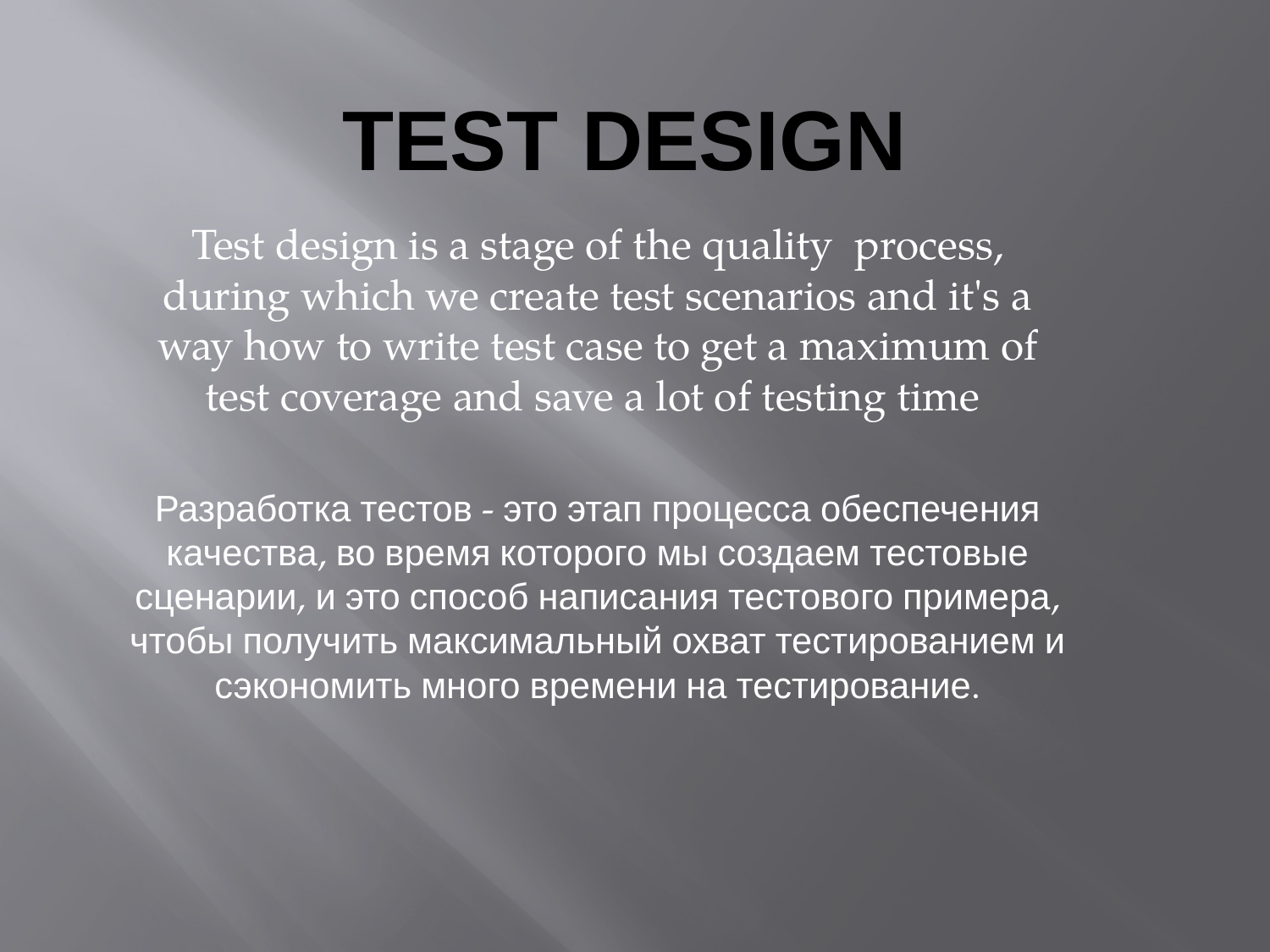

# TEST DESIGN
Test design is a stage of the quality  process, during which we create test scenarios and it's a way how to write test case to get a maximum of test coverage and save a lot of testing time

Разработка тестов - это этап процесса обеспечения качества, во время которого мы создаем тестовые сценарии, и это способ написания тестового примера, чтобы получить максимальный охват тестированием и сэкономить много времени на тестирование.